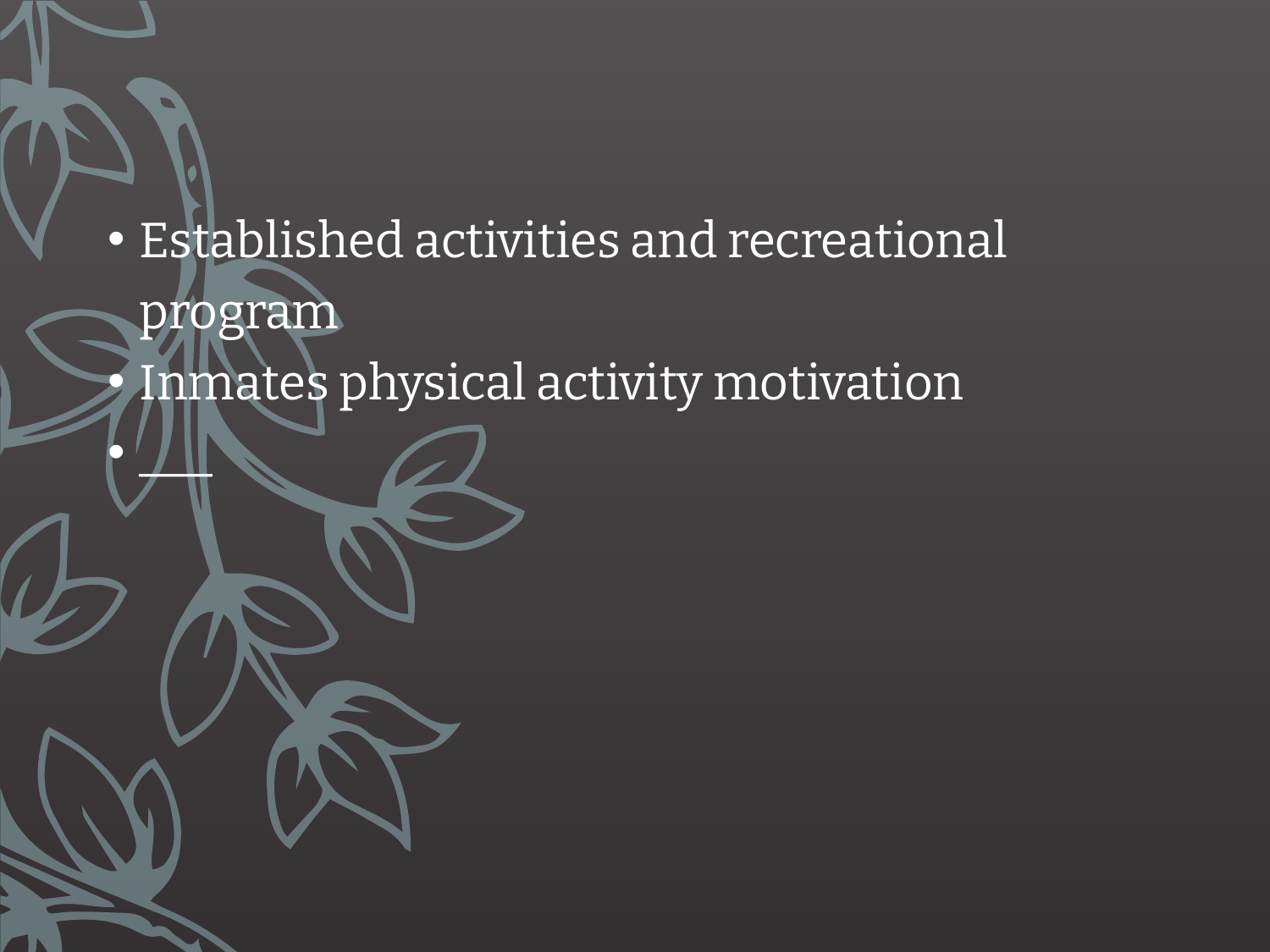

Established activities and recreational program
Inmates physical activity motivation
___